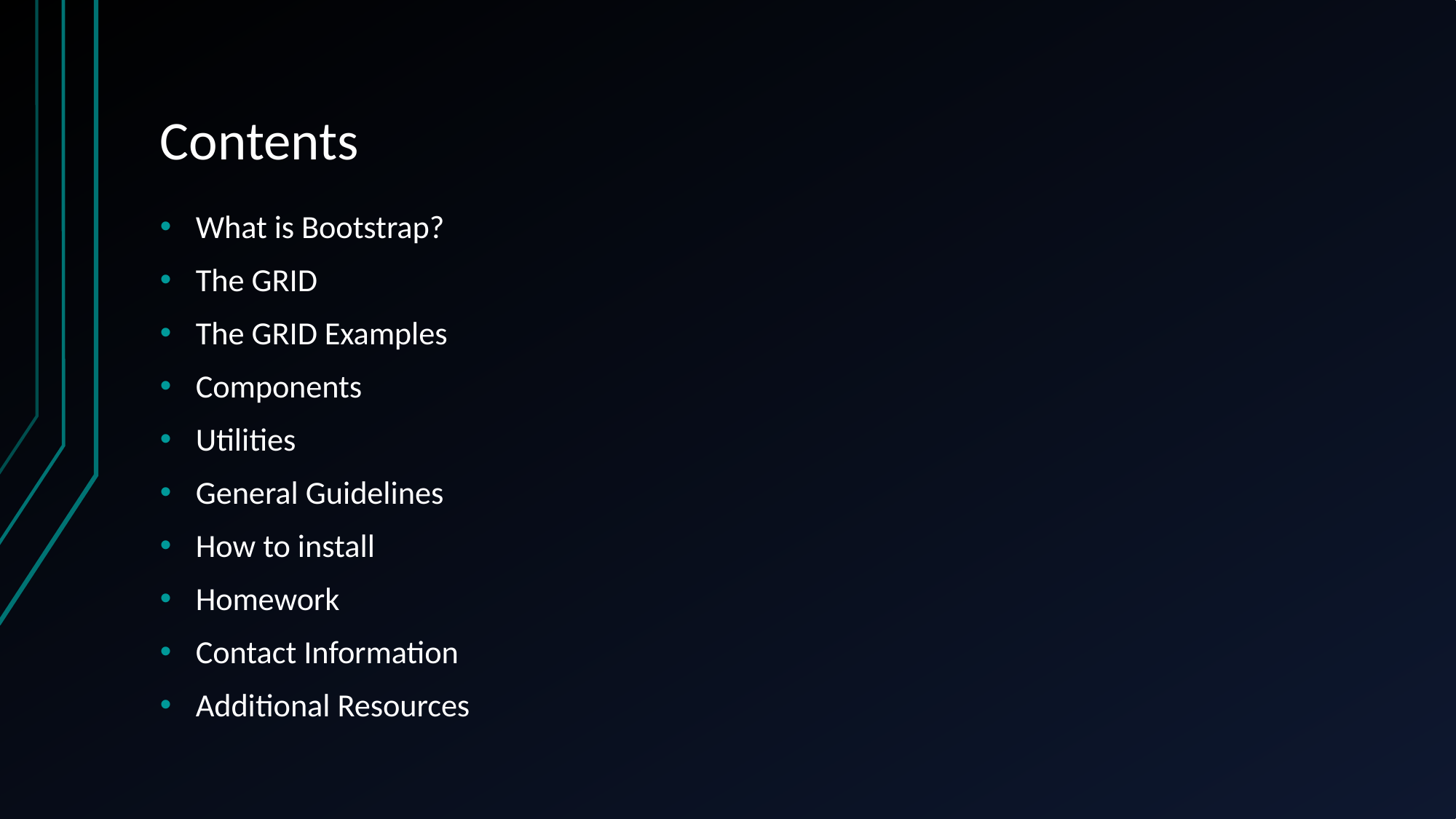

# Contents
What is Bootstrap?
The GRID
The GRID Examples
Components
Utilities
General Guidelines
How to install
Homework
Contact Information
Additional Resources